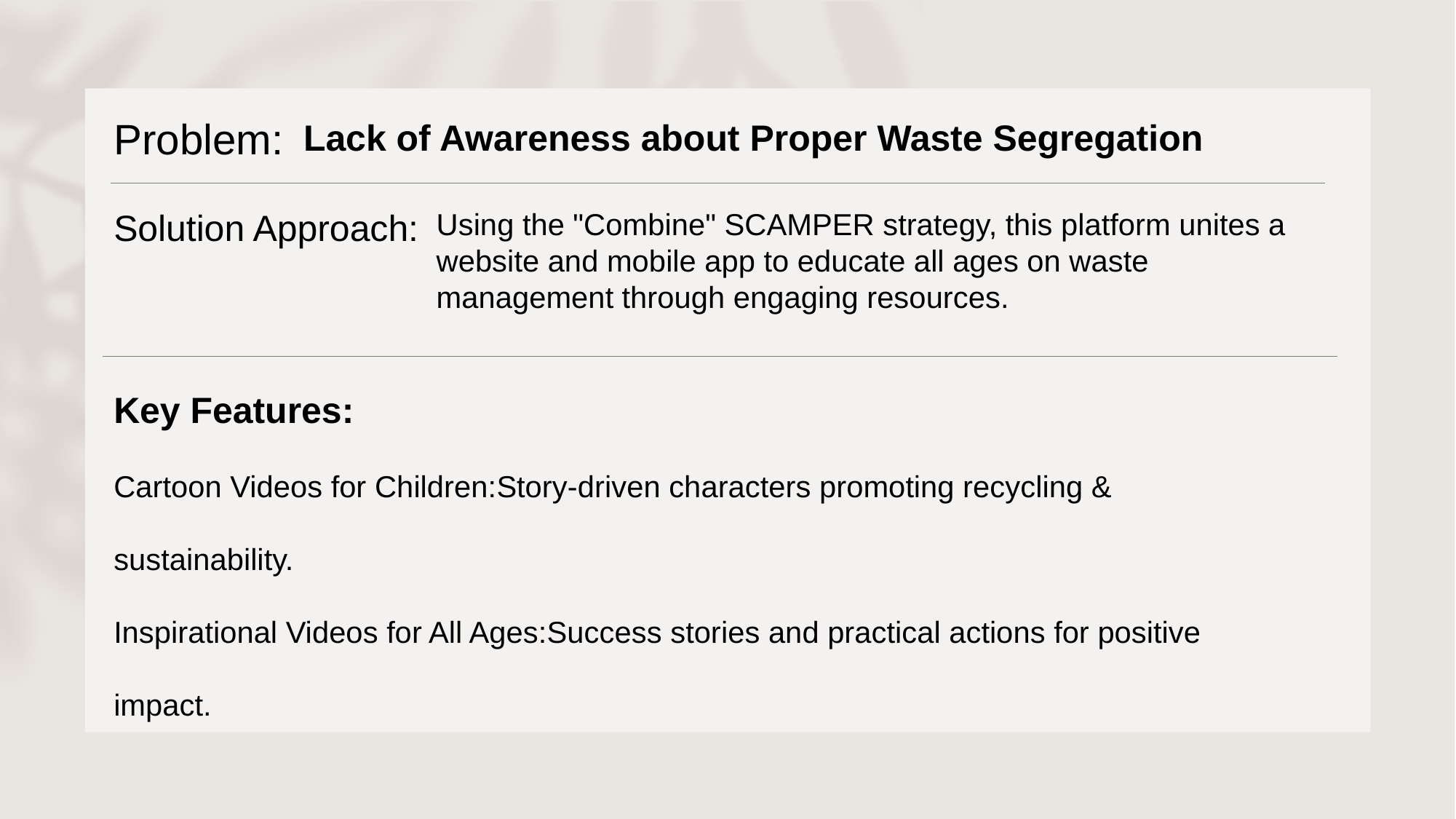

# Problem:
Lack of Awareness about Proper Waste Segregation
Solution Approach:
Using the "Combine" SCAMPER strategy, this platform unites a website and mobile app to educate all ages on waste management through engaging resources.
Key Features:
Cartoon Videos for Children:Story-driven characters promoting recycling & sustainability.
Inspirational Videos for All Ages:Success stories and practical actions for positive impact.